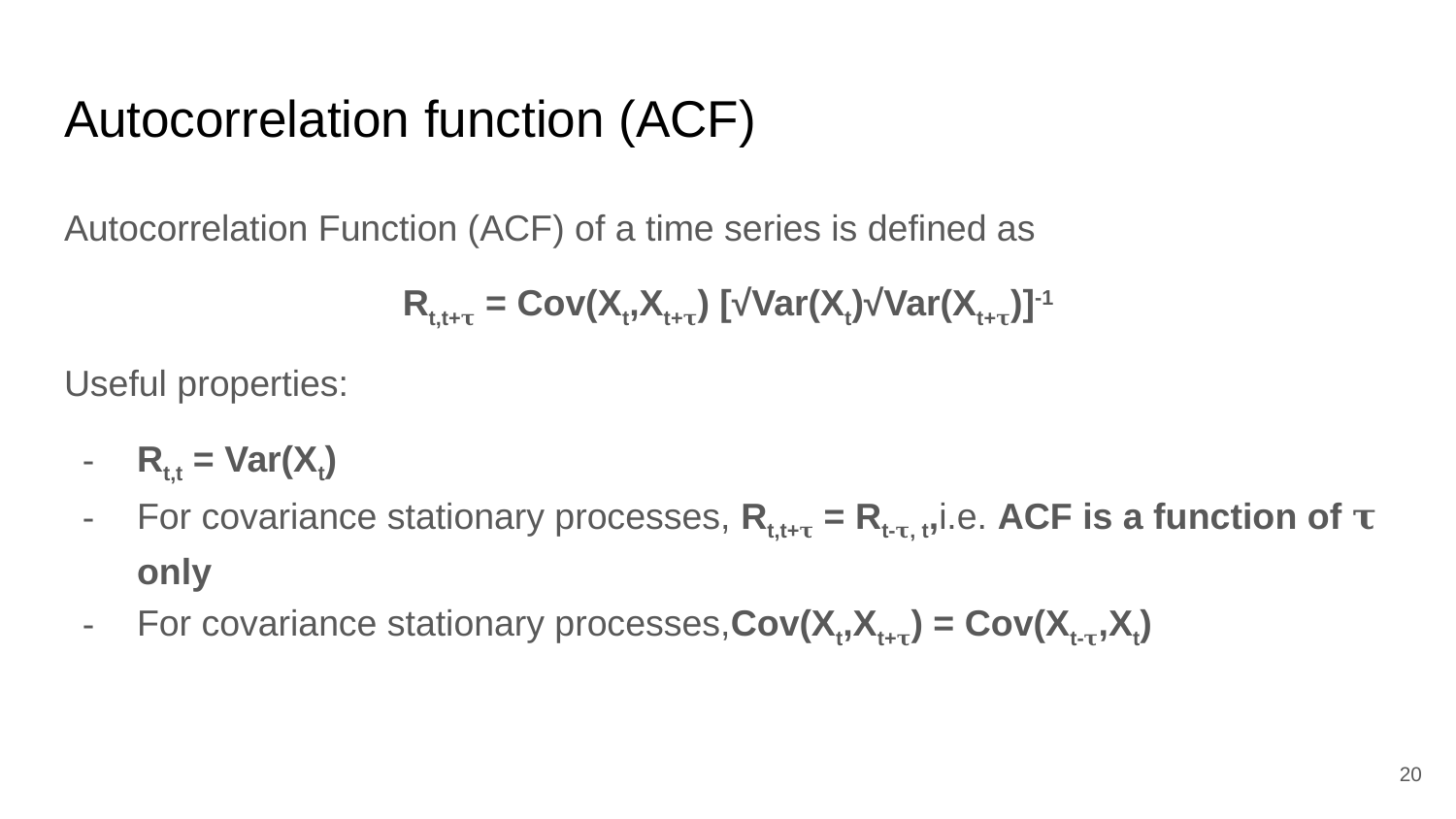

# Autocorrelation function (ACF)
Autocorrelation Function (ACF) of a time series is defined as
Rt,t+𝛕 = Cov(Xt,Xt+𝛕) [√Var(Xt)√Var(Xt+𝛕)]-1
Useful properties:
Rt,t = Var(Xt)
For covariance stationary processes, Rt,t+𝛕 = Rt-𝛕, t,i.e. ACF is a function of 𝛕 only
For covariance stationary processes,Cov(Xt,Xt+𝛕) = Cov(Xt-𝛕,Xt)

20